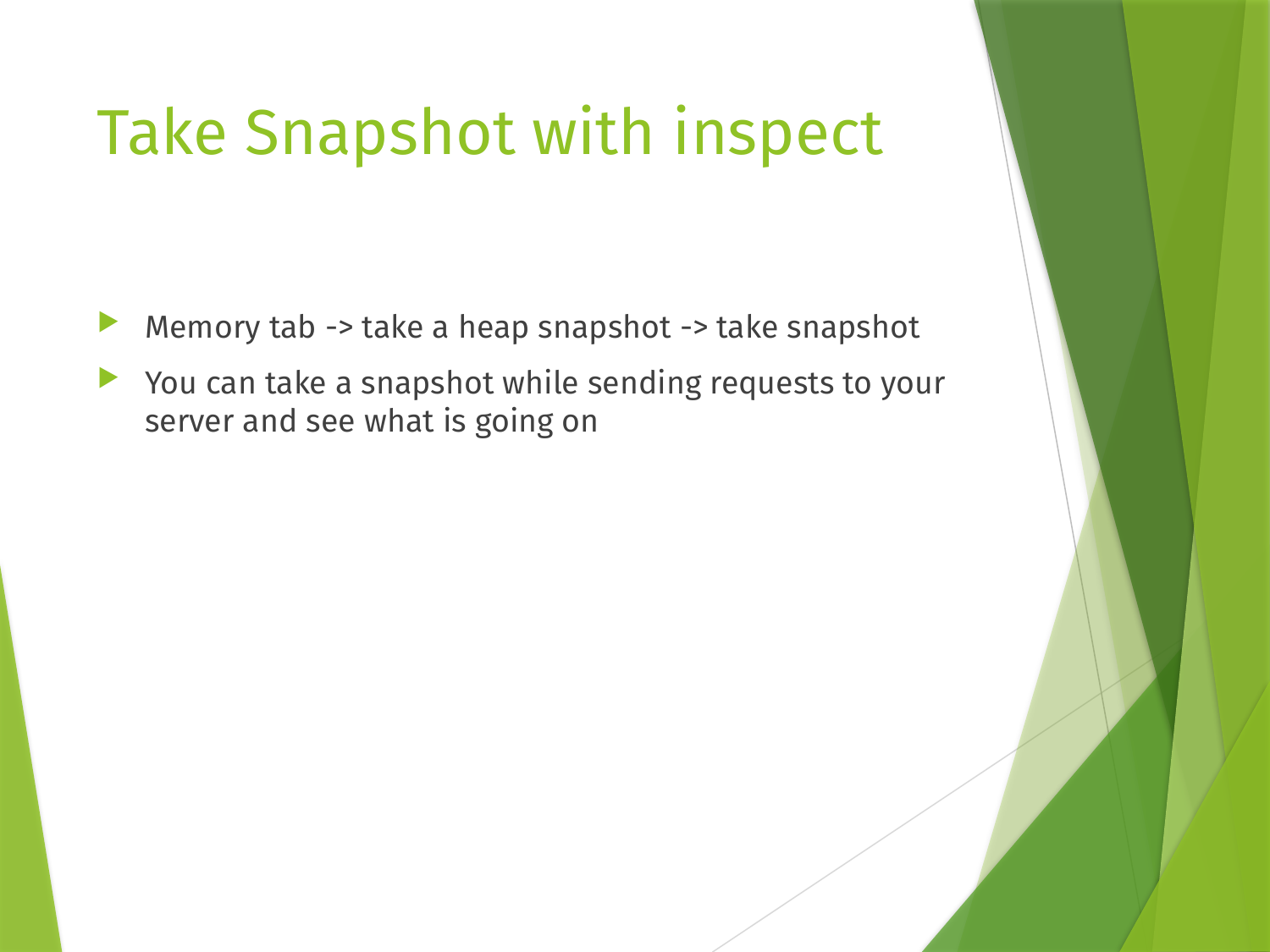

# Take Snapshot with inspect
Memory tab -> take a heap snapshot -> take snapshot
You can take a snapshot while sending requests to your server and see what is going on